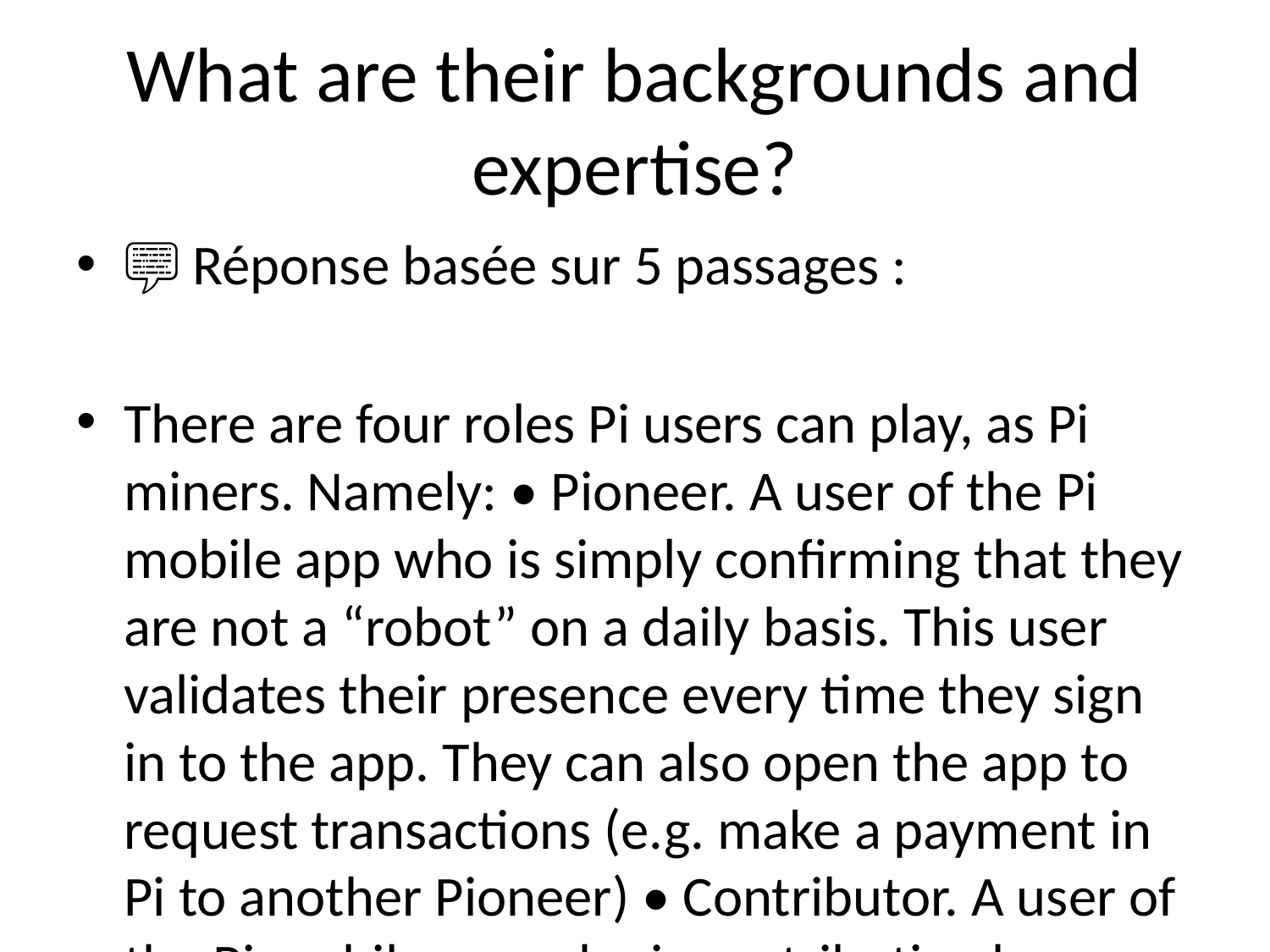

# What are their backgrounds and expertise?
💬 Réponse basée sur 5 passages :

There are four roles Pi users can play, as Pi miners. Namely: • Pioneer. A user of the Pi mobile app who is simply confirming that they are not a “robot” on a daily basis. This user validates their presence every time they sign in to the app. They can also open the app to request transactions (e.g. make a payment in Pi to another Pioneer) • Contributor. A user of the Pi mobile app who is contributing by providing a list of pioneers he or she knows and trusts. In aggregate, Pi contributors will build a global trust graph. • Ambassador. A user of the Pi mobile app who is introducing other users into Pi network. • Node. A user who is a pioneer, a contributor using the Pi mobile app, and is also running the Pi node software on their desktop or laptop computer. The Pi node software is the software that runs the core SCP algorithm, taking into account the trust graph information provided by the Contributors. A user can play more than one of the above roles. All roles are necessary, thus all roles are rewarded with newly minted Pi on a daily basis as long as they participated and contributed during that given day. In the loose definition of a “miner” being a user who receives newly minted currency as a reward for contributions, all four roles are considered to be Pi miners. We define“mining” more broadly than its traditional meaning equated to executing proof of work consensus algorithm as in Bitcoin or Ethereum. First of all, we need to emphasize that the Pi Node software has not been released yet. So this section is offered more as an architectural design and as a request to solicit comments from the technical community. This software will
---
input and engaging with Pioneers. Pi embraces community critiques and suggestions, which is implemented by the open-for-comments features of Pi’s landing page, FAQs and white paper. Whenever people browse these materials on Pi’s websites, they can submit comment on a specific section right there to ask for questions and make suggestions. Offline Pioneer meetups that Pi’s core
---
structure.
---
mechanisms in favor of informal (or “off-chain”) mechanisms arising from a combination of role and
---
personal computer. As the currency began to gain in popularity, clever miners realized that they could earn more if they had more than one computer working to mine. As Bitcoin continued to increase in value, entire companies began to spring up to mine. These companies developed specialized chips (“ASICs”) and constructed huge farms of servers using these ASIC chips to mine Bitcoin. The emergence of these enormous mining corporations, known drove the Bitcoin Gold Rush, making it very difficult for everyday people to contribute to the network and get rewarded. Their efforts also began consuming increasingly large amounts of computing energy, contributing to mounting environmental issues around the world. The ease of mining Bitcoin and the subsequent rise of Bitcoin mining farms quickly produced a massive centralization of production power and wealth in Bitcoin’s network. To provide some context, 87% of all Bitcoins are now owned by 1% of their network, many of these coins were mined virtually free in their early days. As another example, Bitmain, one of Bitcoin’s biggest mining operations has earned billions in revenue and profits. The centralization of power in Bitcoin’s network makes it very difficult and expensive for the average person. If you want to acquire Bitcoin, your easiest options are to: 1. Mine It Yourself. Just hook up the specialized hardware (here’s a rig on Amazon, if you’re interested!) and go to town. Just know that since you’ll be competing against massive server farms from across the world, consuming as much energy as the country of Switzerland, you won’t be able to mine much 2. Buy Bitcoin on an exchange. Today, you can buy Bitcoin at a unit price of $3,500 / coin at the time of writing (note: you can buy fractional amount of Bitcoin!) Of course, you would also be taking